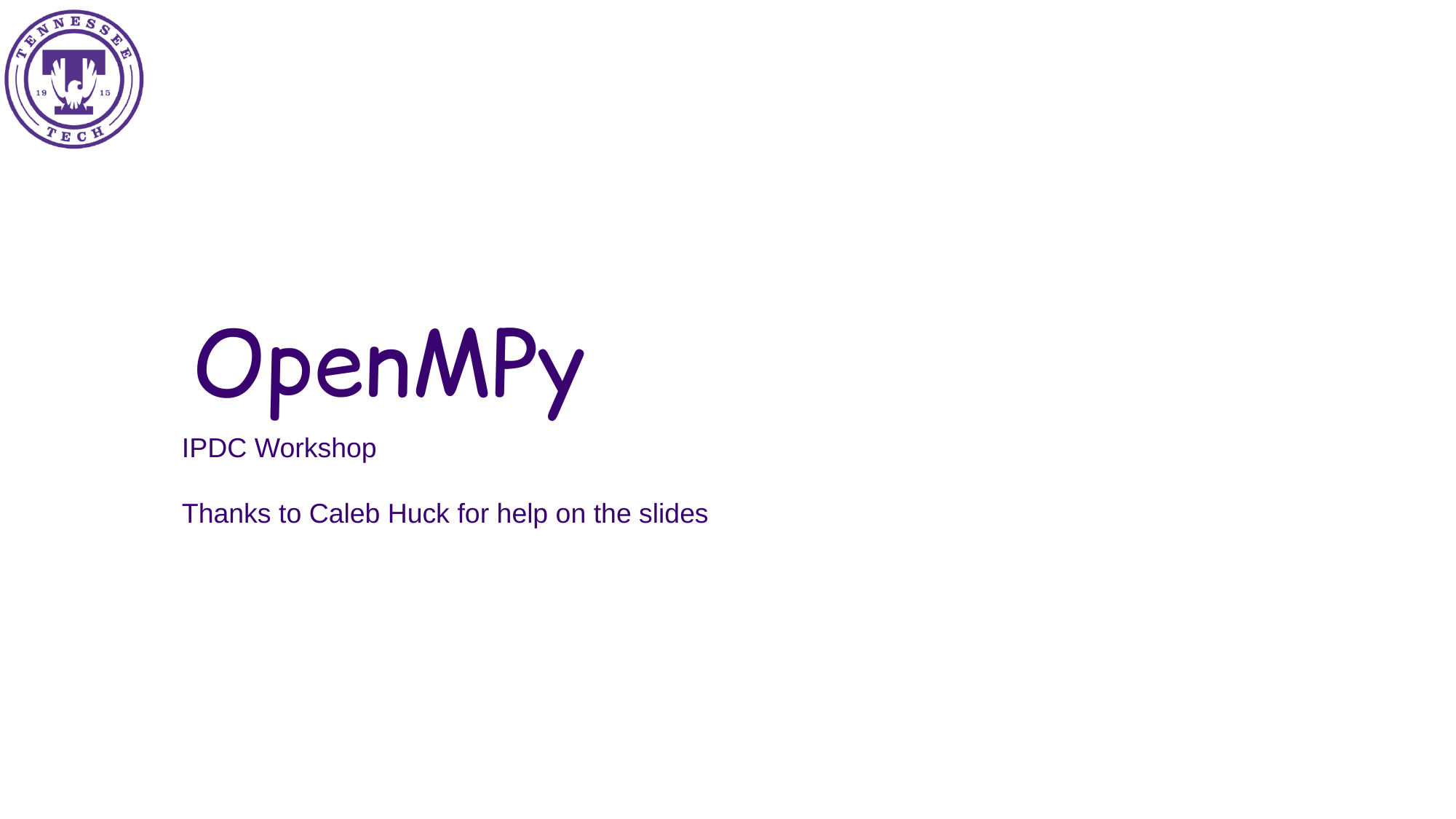

OpenMPy
IPDC Workshop

Thanks to Caleb Huck for help on the slides